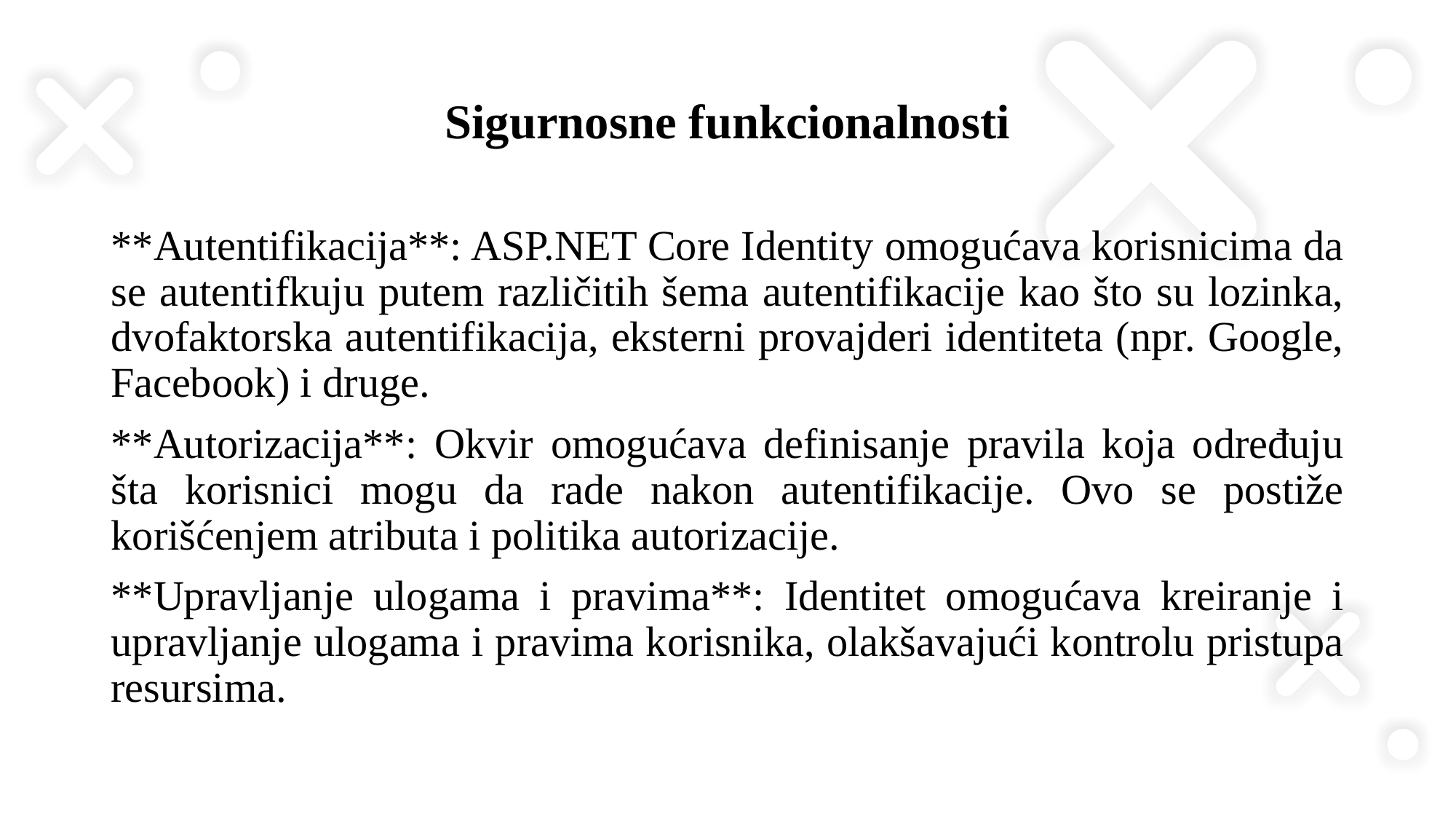

# Sigurnosne funkcionalnosti
**Autentifikacija**: ASP.NET Core Identity omogućava korisnicima da se autentifkuju putem različitih šema autentifikacije kao što su lozinka, dvofaktorska autentifikacija, eksterni provajderi identiteta (npr. Google, Facebook) i druge.
**Autorizacija**: Okvir omogućava definisanje pravila koja određuju šta korisnici mogu da rade nakon autentifikacije. Ovo se postiže korišćenjem atributa i politika autorizacije.
**Upravljanje ulogama i pravima**: Identitet omogućava kreiranje i upravljanje ulogama i pravima korisnika, olakšavajući kontrolu pristupa resursima.